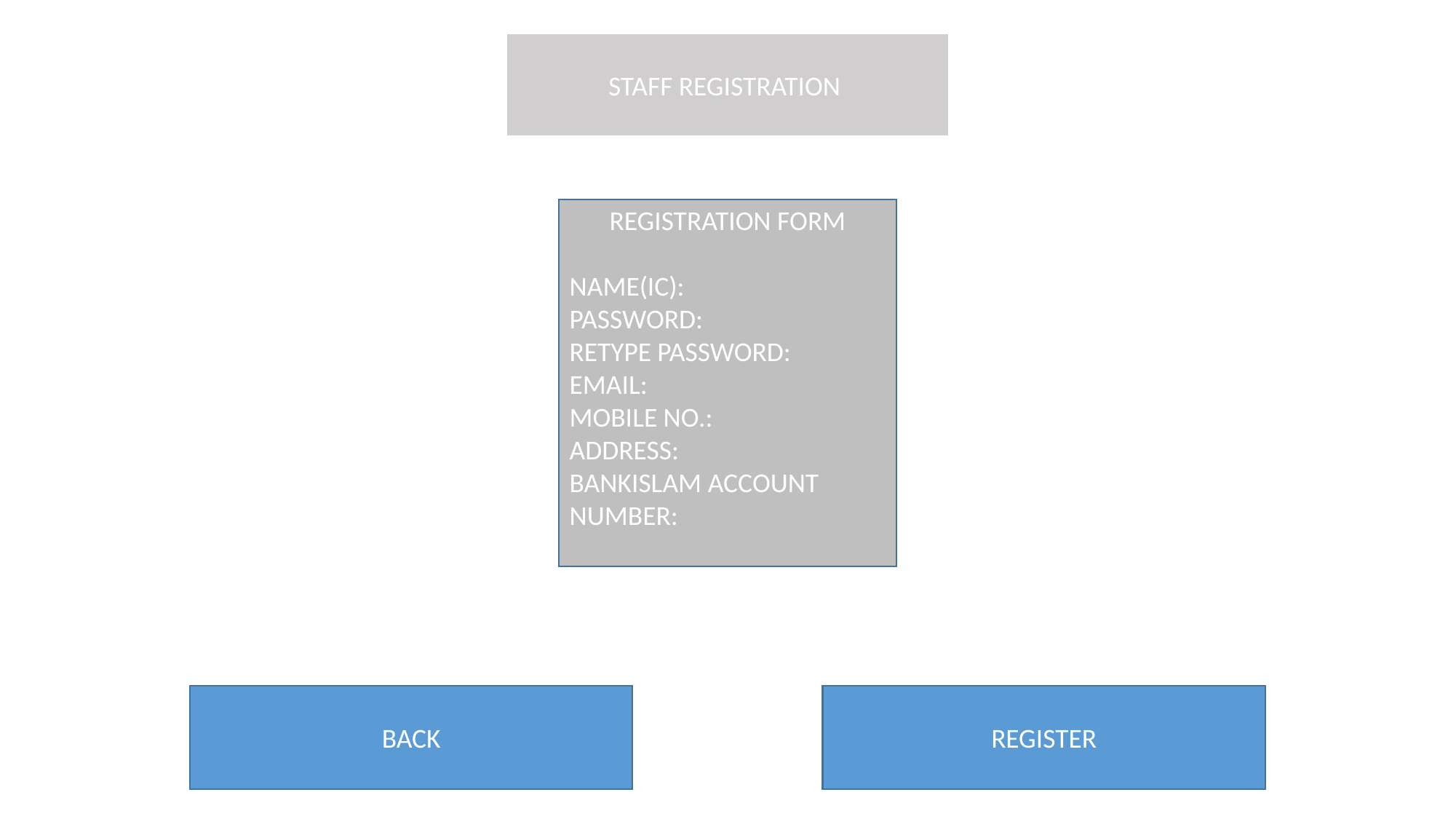

STAFF REGISTRATION
REGISTRATION FORM

NAME(IC):
PASSWORD:
RETYPE PASSWORD:
EMAIL:
MOBILE NO.:
ADDRESS:
BANKISLAM ACCOUNT NUMBER:

BACK
REGISTER